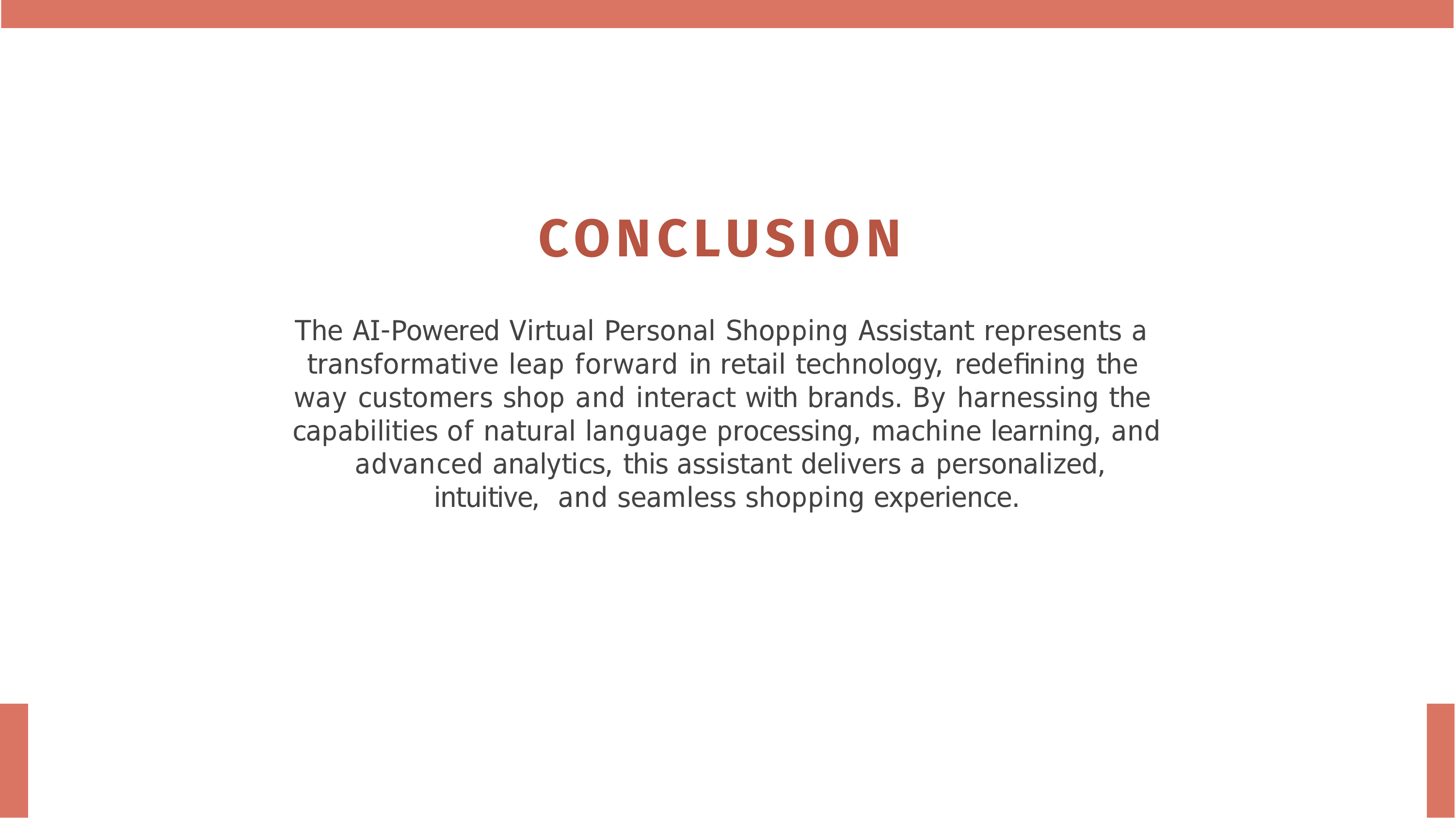

# CONCLUSION
The AI-Powered Virtual Personal Shopping Assistant represents a  transformative leap forward in retail technology, redeﬁning the  way customers shop and interact with brands. By harnessing the  capabilities of natural language processing, machine learning, and  advanced analytics, this assistant delivers a personalized, intuitive,  and seamless shopping experience.